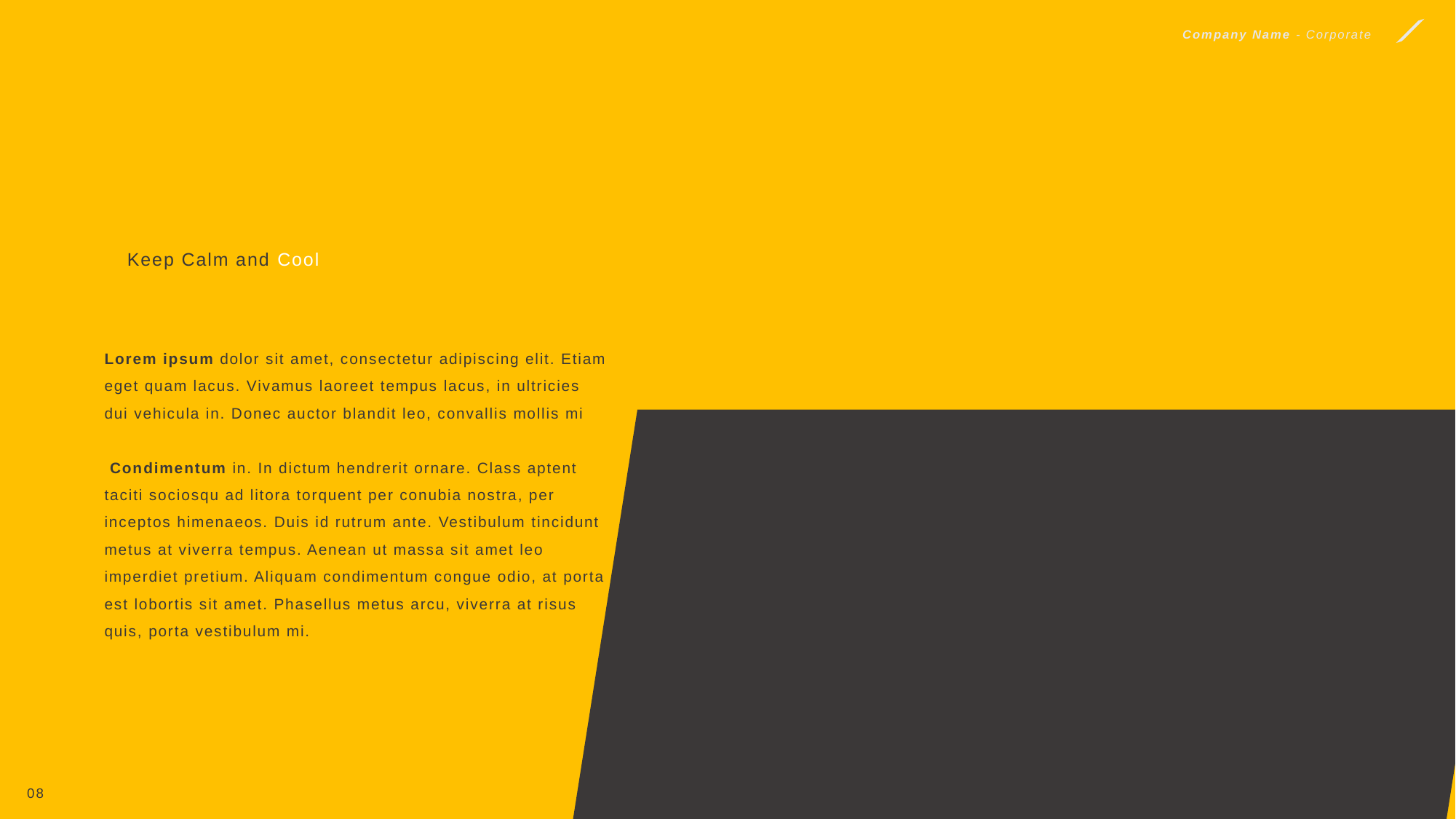

Company Name - Corporate

Keep Calm and Cool
Lorem ipsum dolor sit amet, consectetur adipiscing elit. Etiam eget quam lacus. Vivamus laoreet tempus lacus, in ultricies dui vehicula in. Donec auctor blandit leo, convallis mollis mi

 Condimentum in. In dictum hendrerit ornare. Class aptent taciti sociosqu ad litora torquent per conubia nostra, per inceptos himenaeos. Duis id rutrum ante. Vestibulum tincidunt metus at viverra tempus. Aenean ut massa sit amet leo imperdiet pretium. Aliquam condimentum congue odio, at porta est lobortis sit amet. Phasellus metus arcu, viverra at risus quis, porta vestibulum mi.

08